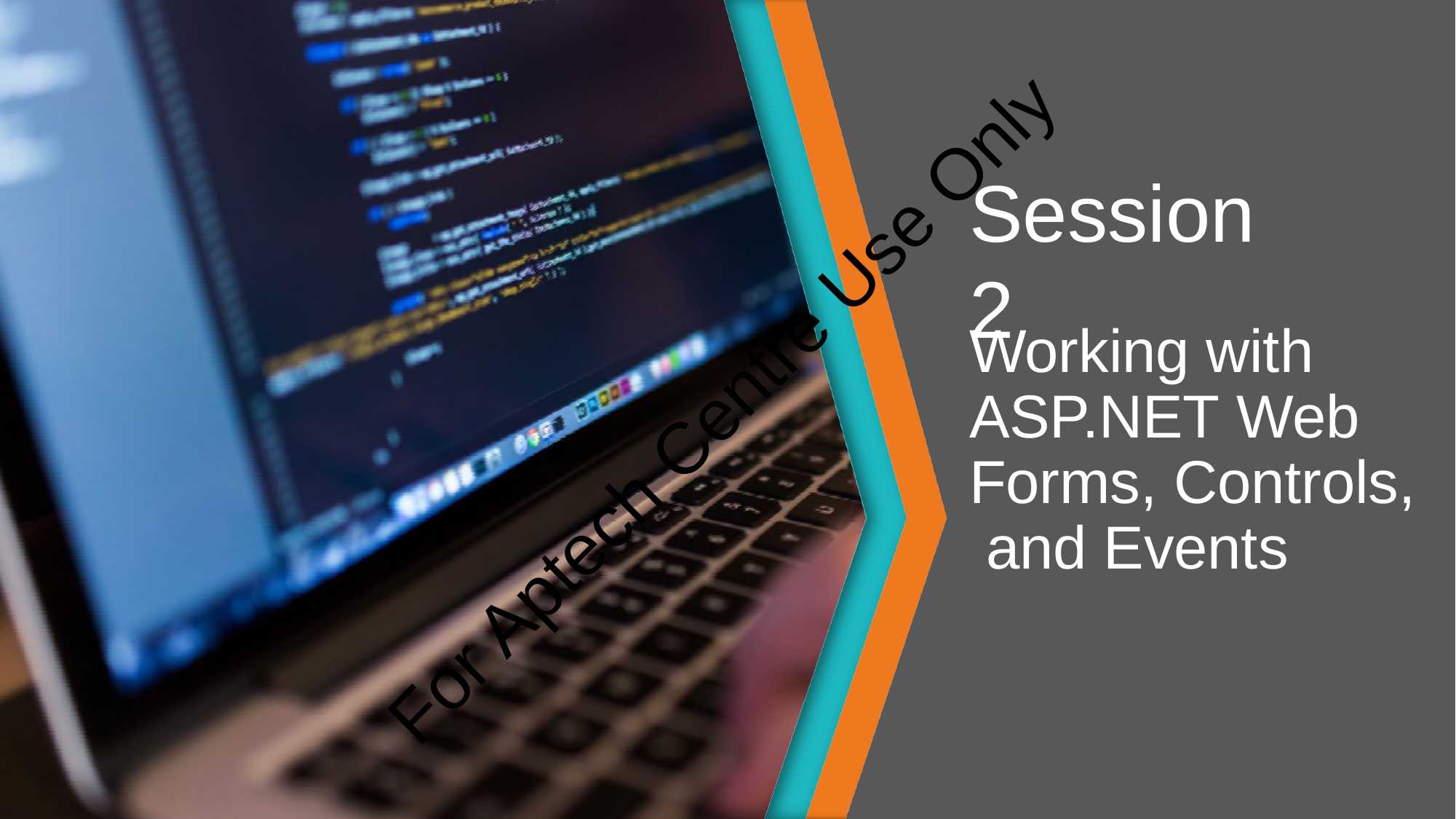

# Session 2
Working with  ASP.NET Web
Forms, Controls,  and Events
For Aptech Centre Use Only